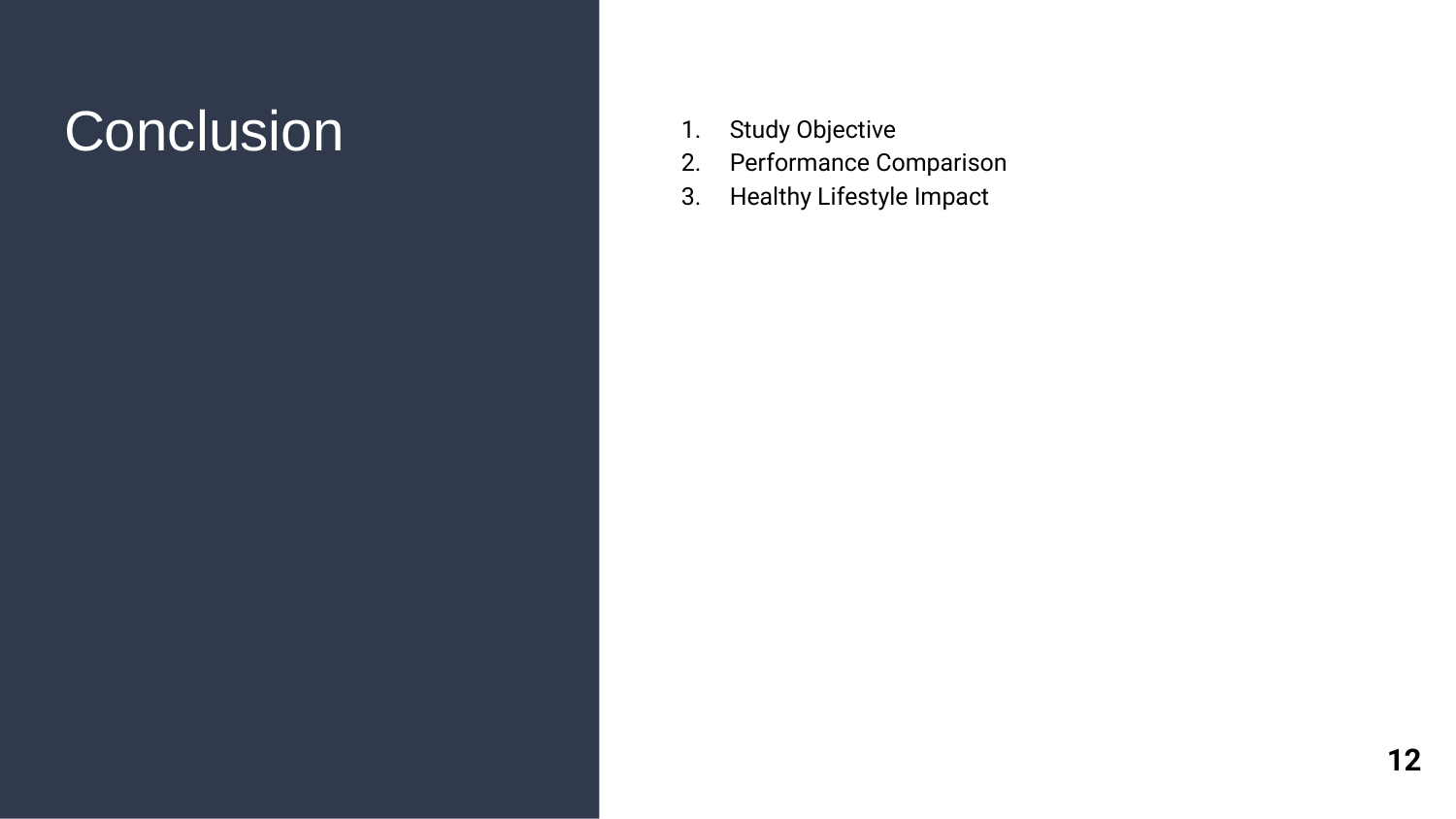

# Conclusion
Study Objective
Performance Comparison
Healthy Lifestyle Impact
12